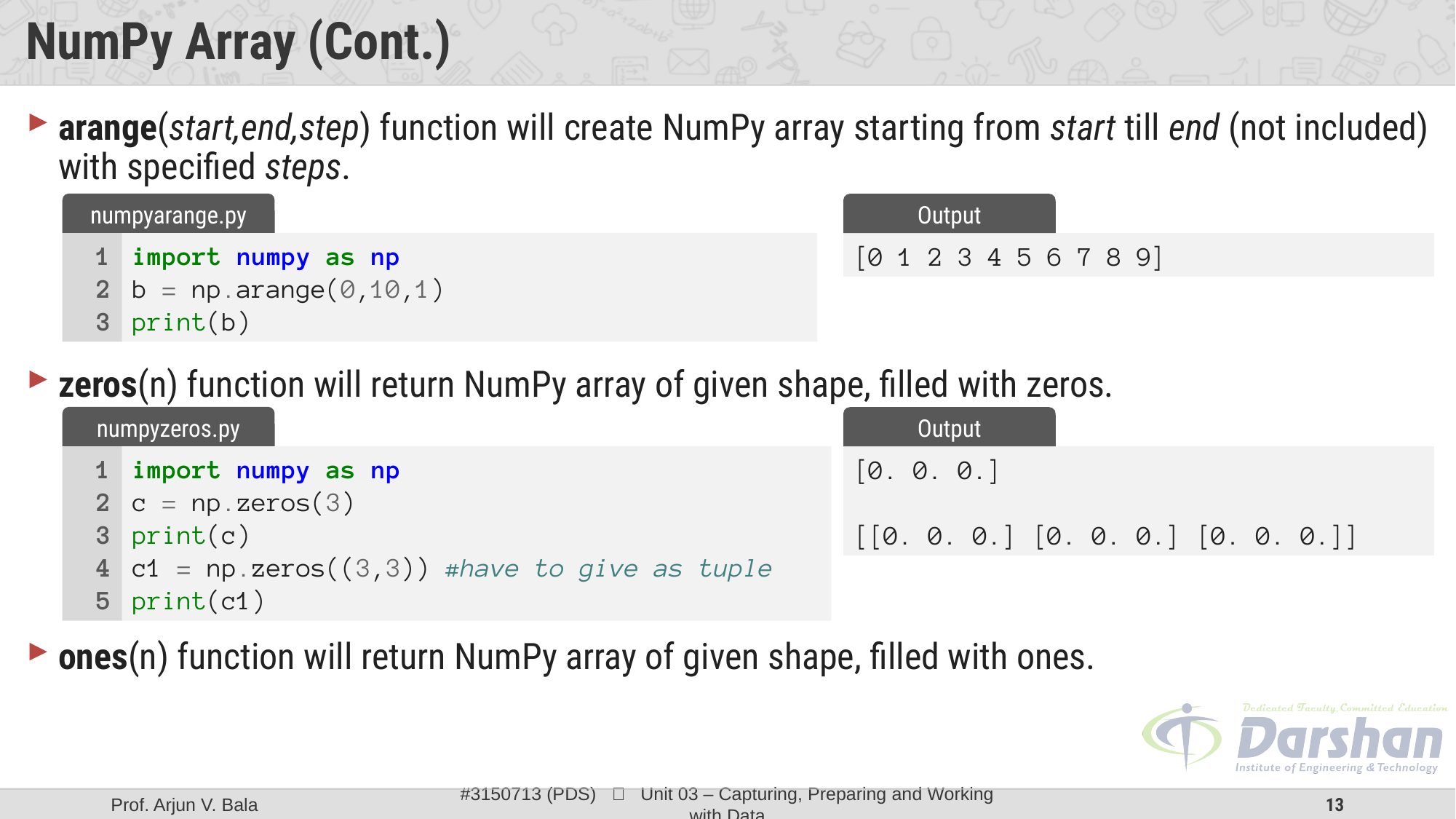

# NumPy Array (Cont.)
arange(start,end,step) function will create NumPy array starting from start till end (not included) with specified steps.

zeros(n) function will return NumPy array of given shape, filled with zeros.

ones(n) function will return NumPy array of given shape, filled with ones.
numpyarange.py
Output
1
2
3
import numpy as np
b = np.arange(0,10,1)
print(b)
[0 1 2 3 4 5 6 7 8 9]
numpyzeros.py
Output
1
2
3
4
5
import numpy as np
c = np.zeros(3)
print(c)
c1 = np.zeros((3,3)) #have to give as tuple
print(c1)
[0. 0. 0.]

[[0. 0. 0.] [0. 0. 0.] [0. 0. 0.]]